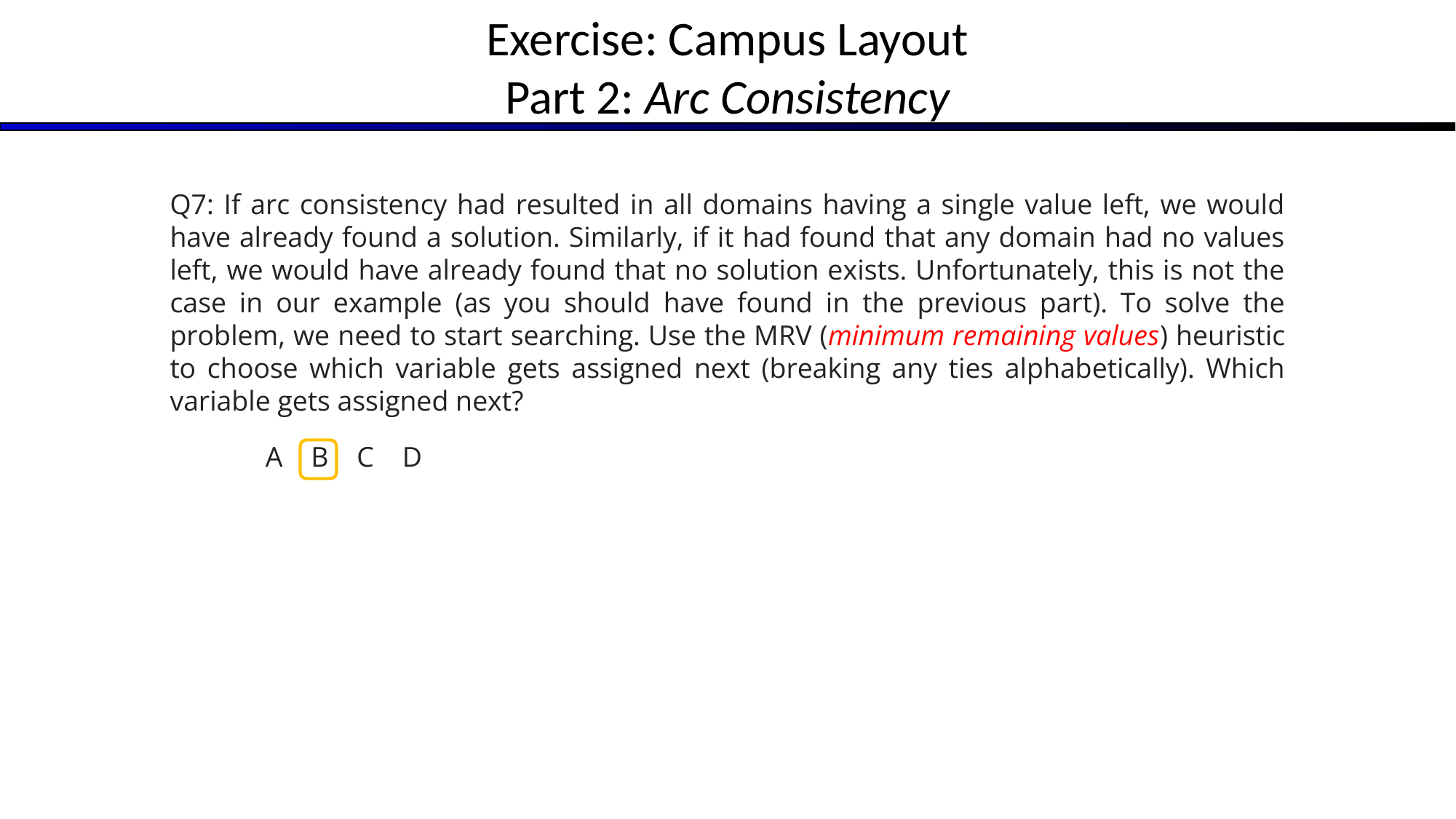

# Exercise: Campus Layout Part 2: Arc Consistency
Q7: If arc consistency had resulted in all domains having a single value left, we would have already found a solution. Similarly, if it had found that any domain had no values left, we would have already found that no solution exists. Unfortunately, this is not the case in our example (as you should have found in the previous part). To solve the problem, we need to start searching. Use the MRV (minimum remaining values) heuristic to choose which variable gets assigned next (breaking any ties alphabetically). Which variable gets assigned next?
A    B    C    D